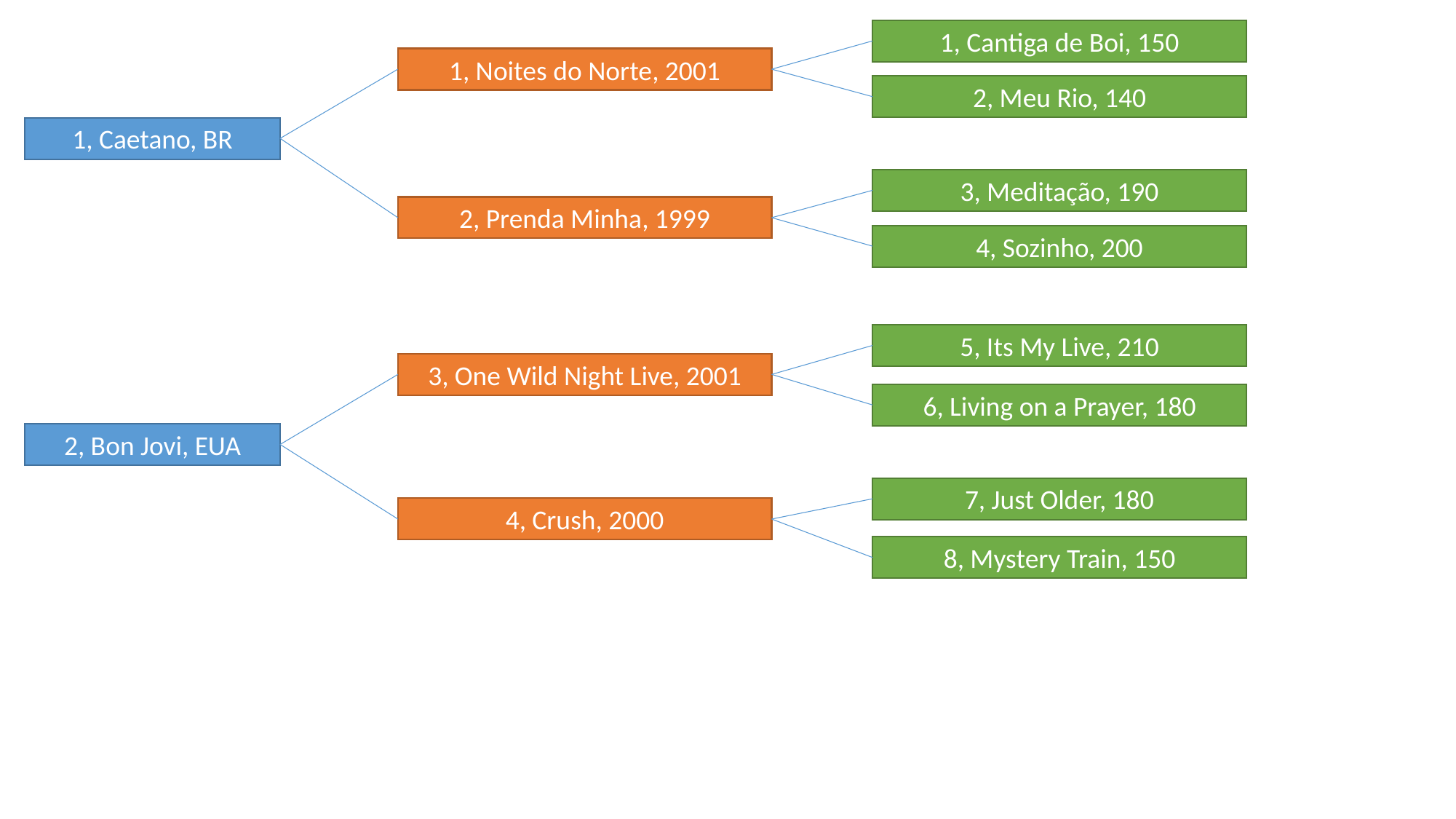

1, Cantiga de Boi, 150
1, Noites do Norte, 2001
2, Meu Rio, 140
1, Caetano, BR
3, Meditação, 190
2, Prenda Minha, 1999
4, Sozinho, 200
5, Its My Live, 210
3, One Wild Night Live, 2001
6, Living on a Prayer, 180
2, Bon Jovi, EUA
7, Just Older, 180
4, Crush, 2000
8, Mystery Train, 150